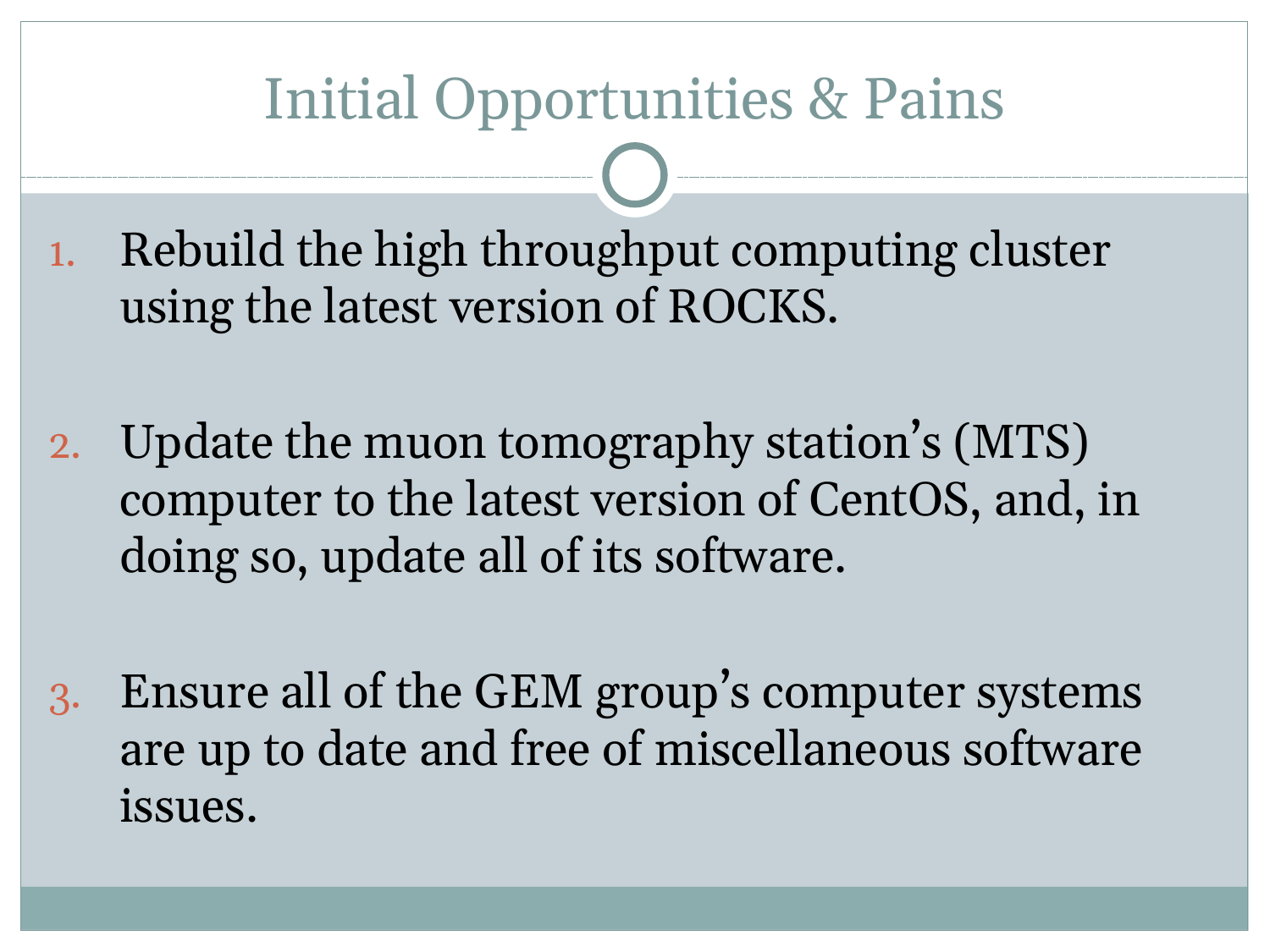

# Initial Opportunities & Pains
Rebuild the high throughput computing cluster using the latest version of ROCKS.

Update the muon tomography station’s (MTS) computer to the latest version of CentOS, and, in doing so, update all of its software.

Ensure all of the GEM group’s computer systems are up to date and free of miscellaneous software issues.